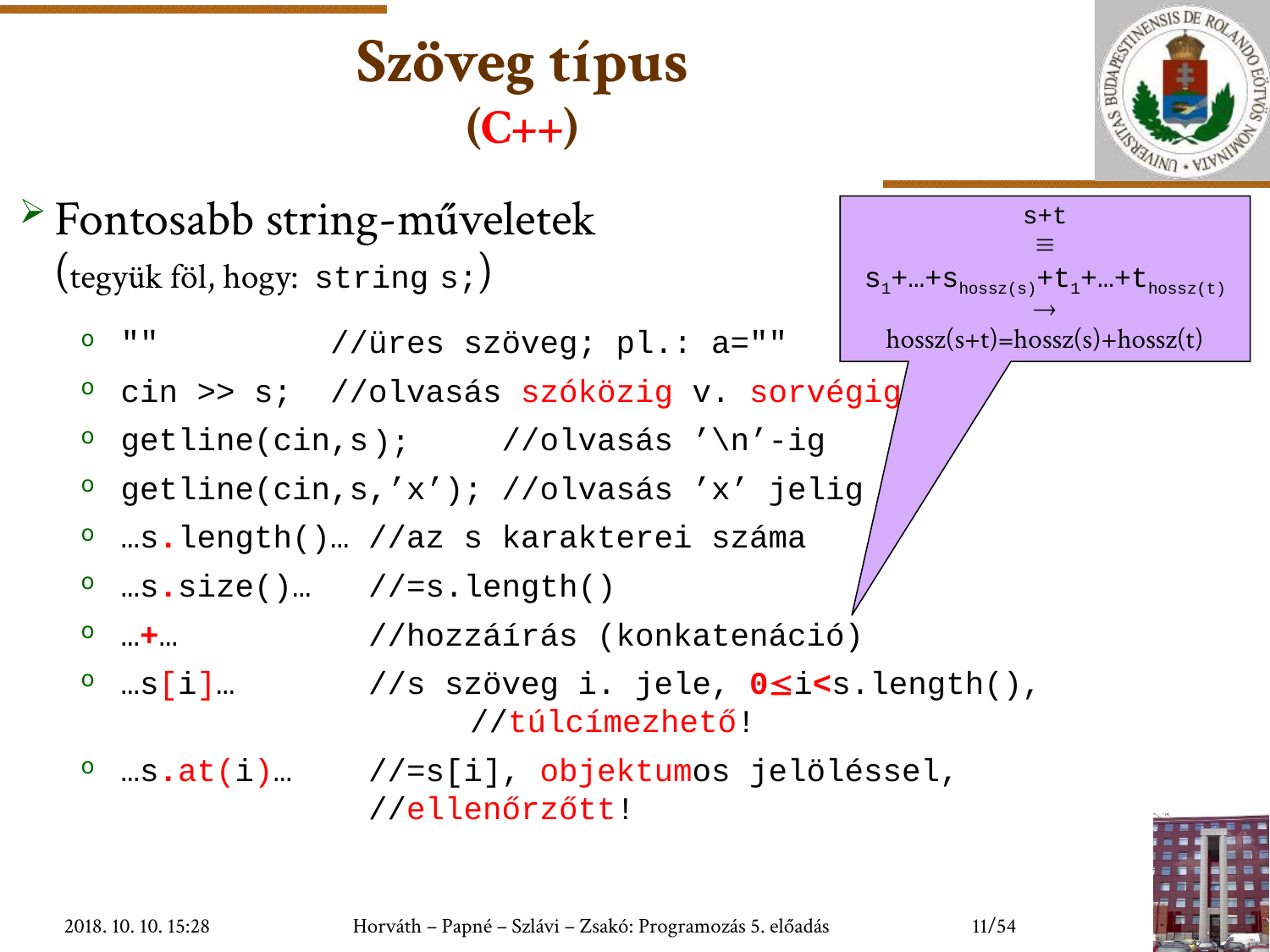

# Szöveg típus (C++)
Fontosabb string-műveletek
(tegyük föl, hogy:  string s;)
""         //üres szöveg; pl.: a=""
cin >> s;  //olvasás szóközig v. sorvégig
getline(cin,s,’\n’);//olvasás ’\n’-ig
getline(cin,s,’x’); //olvasás ’x’ jelig
…s.length()… //az s karakterei száma
…s.size()…   //=s.length()
…+…          //hozzáírás (konkatenáció)
…s[i]…       //s szöveg i. jele, 0≤i<s.length(),
		     //túlcímezhető!
…s.at(i)…    //=s[i], objektumos jelöléssel,
             //ellenőrzőtt!
s+t
≡
s1+…+shossz(s)+t1+…+thossz(t)
→
hossz(s+t)=hossz(s)+hossz(t)
);
2018. 10. 10. 15:28
Horváth – Papné – Szlávi – Zsakó: Programozás 5. előadás
11/54